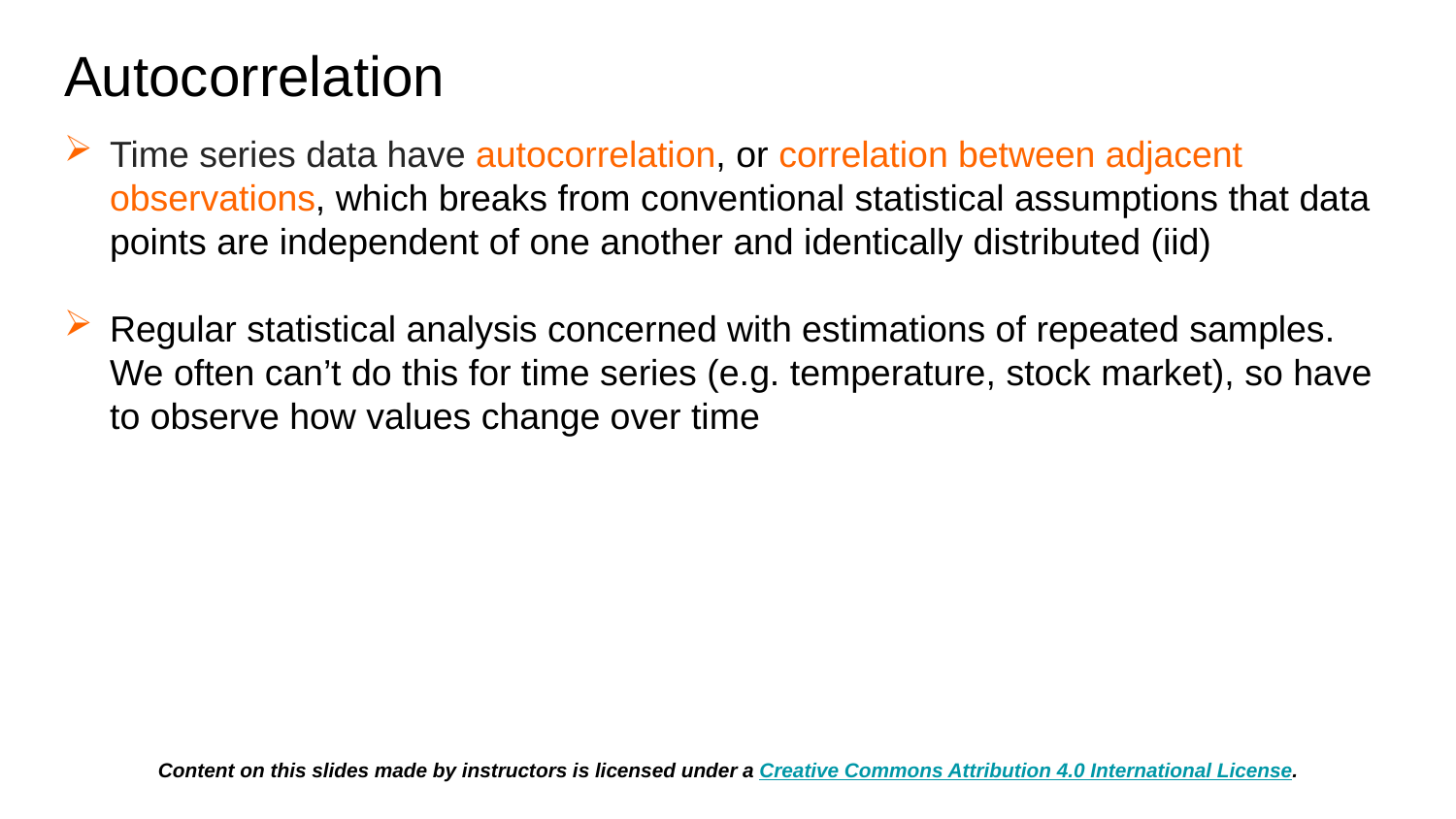

# Autocorrelation
Time series data have autocorrelation, or correlation between adjacent observations, which breaks from conventional statistical assumptions that data points are independent of one another and identically distributed (iid)

Regular statistical analysis concerned with estimations of repeated samples. We often can’t do this for time series (e.g. temperature, stock market), so have to observe how values change over time